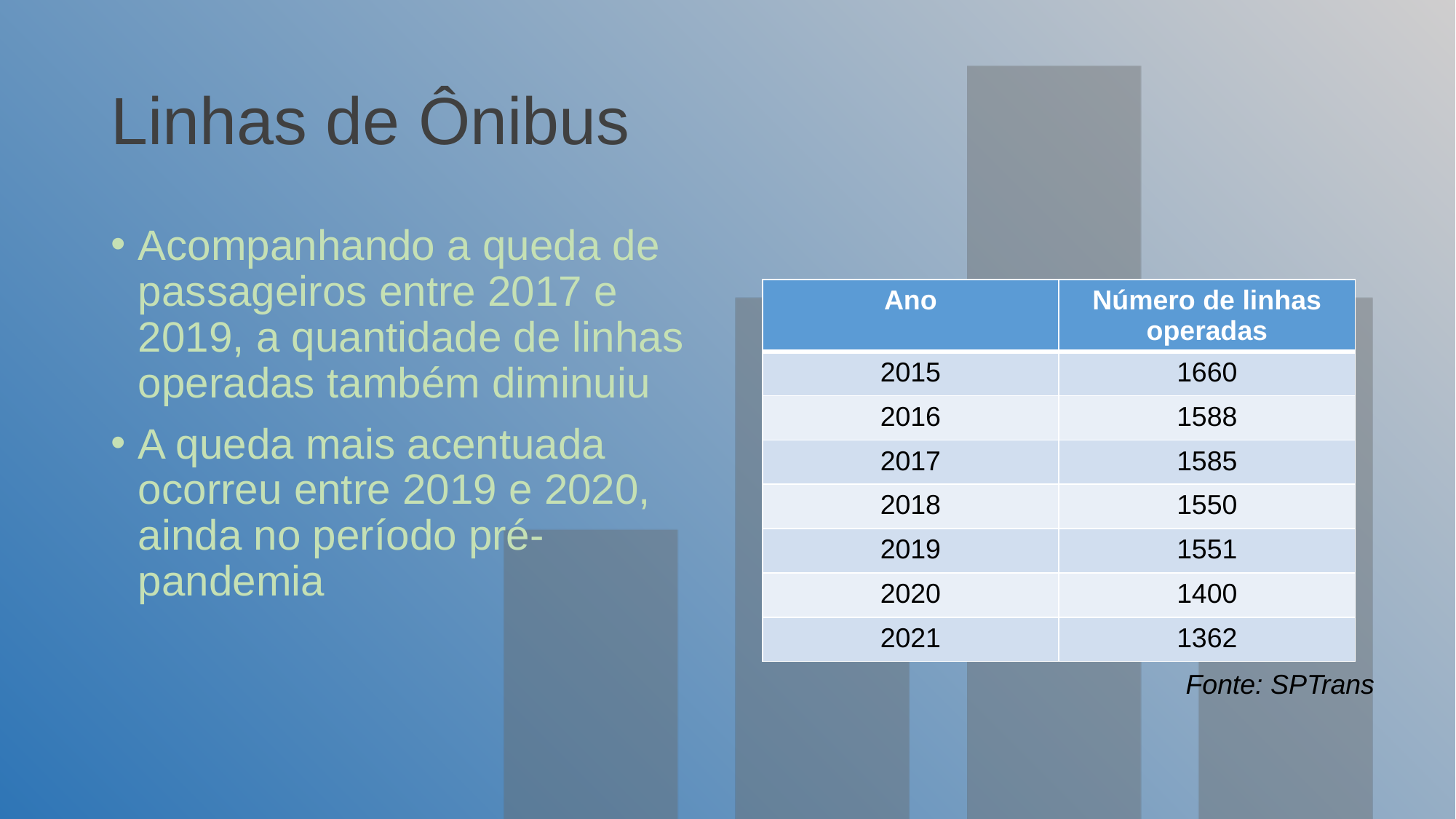

# Linhas de Ônibus
Acompanhando a queda de passageiros entre 2017 e 2019, a quantidade de linhas operadas também diminuiu
A queda mais acentuada ocorreu entre 2019 e 2020, ainda no período pré-pandemia
| Ano | Número de linhas operadas |
| --- | --- |
| 2015 | 1660 |
| 2016 | 1588 |
| 2017 | 1585 |
| 2018 | 1550 |
| 2019 | 1551 |
| 2020 | 1400 |
| 2021 | 1362 |
Fonte: SPTrans